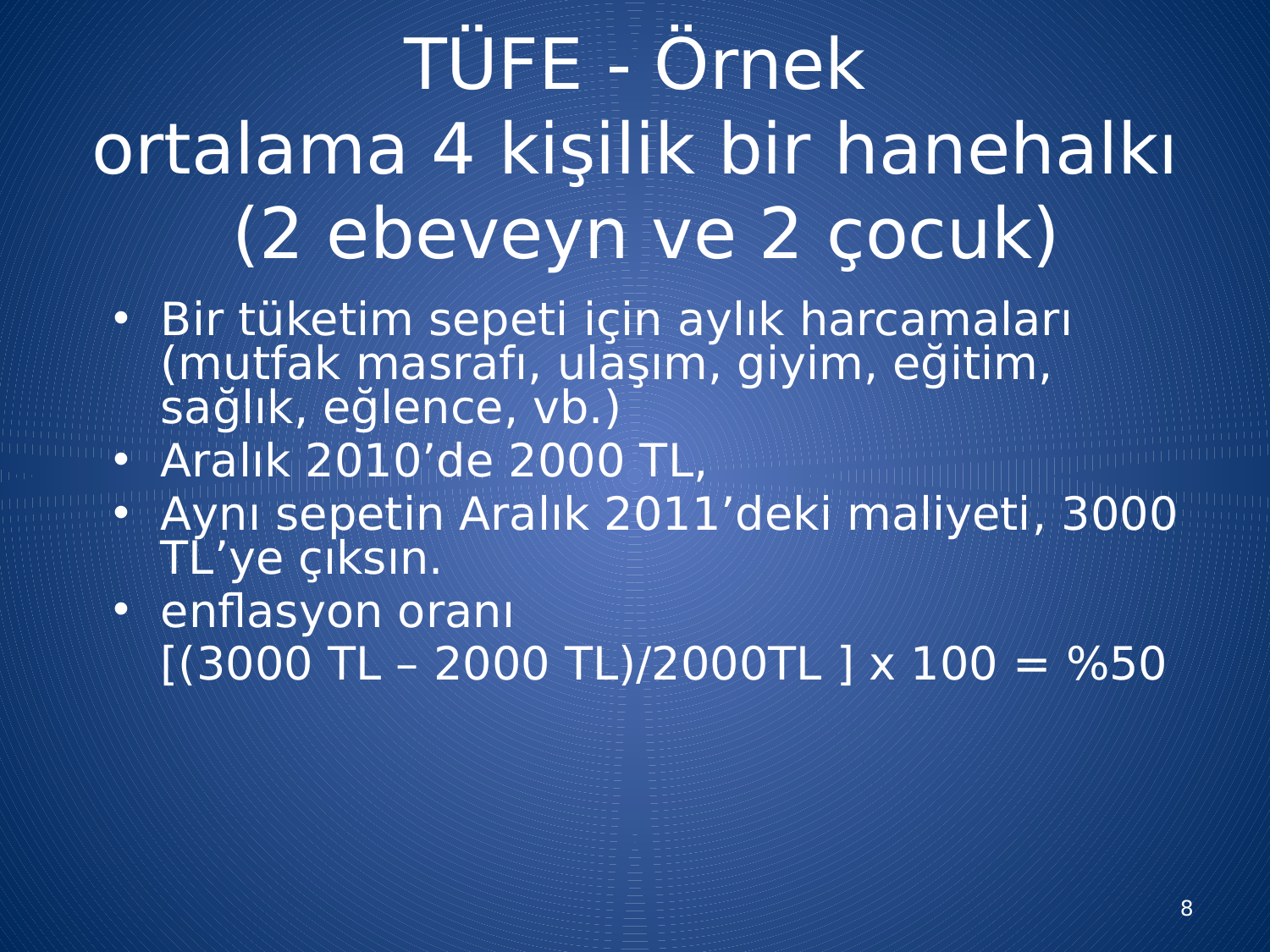

# TÜFE - Örnek ortalama 4 kişilik bir hanehalkı (2 ebeveyn ve 2 çocuk)
Bir tüketim sepeti için aylık harcamaları (mutfak masrafı, ulaşım, giyim, eğitim, sağlık, eğlence, vb.)
Aralık 2010’de 2000 TL,
Aynı sepetin Aralık 2011’deki maliyeti, 3000 TL’ye çıksın.
enflasyon oranı
	[(3000 TL – 2000 TL)/2000TL ] x 100 = %50

8